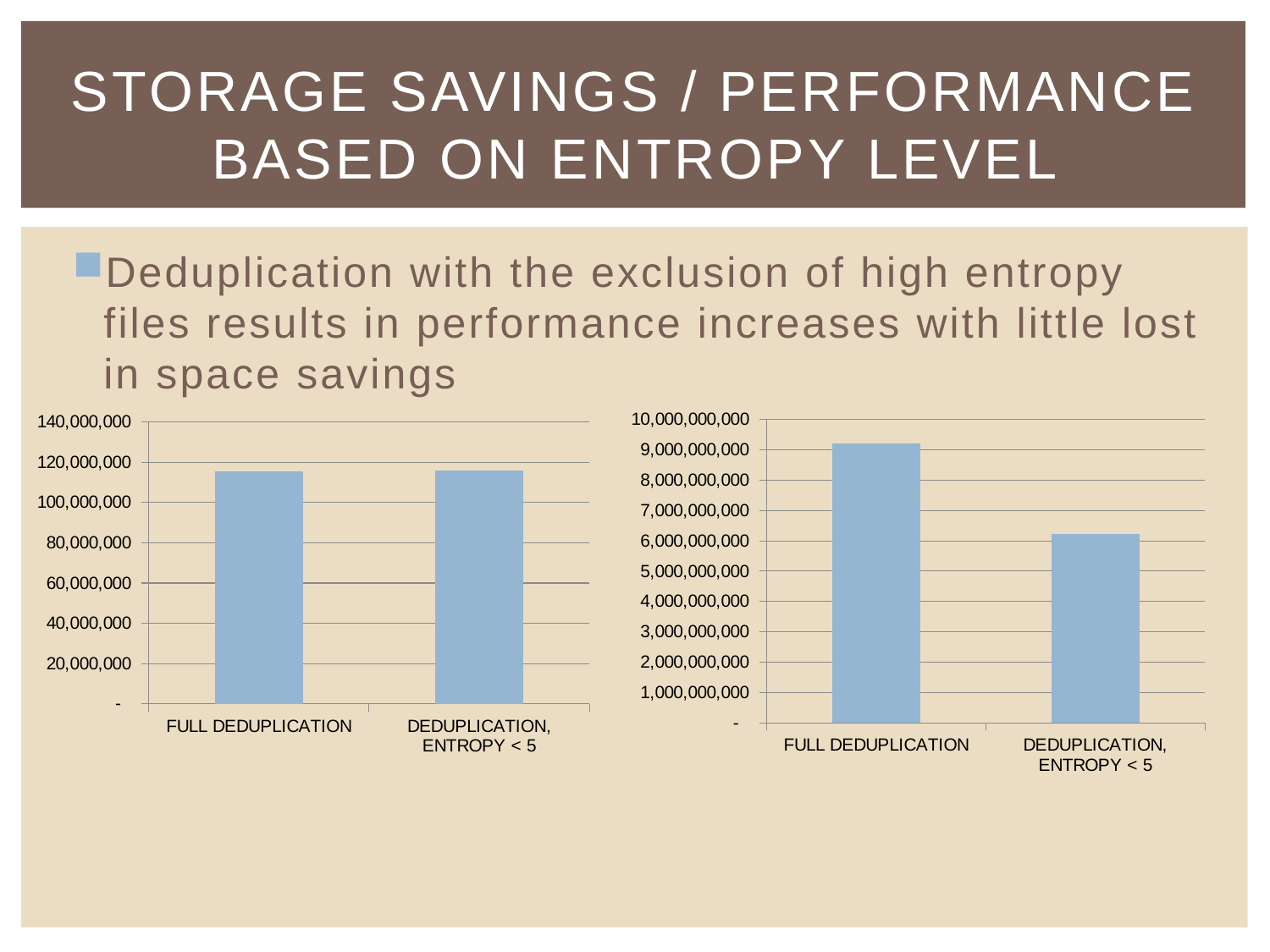

# Storage savings / performance based on entropy level
Deduplication with the exclusion of high entropy files results in performance increases with little lost in space savings

### Chart

| Category |  |
|---|---|
| FULL DEDUPLICATION | 115534700.0 |
| DEDUPLICATION, ENTROPY < 5 | 115953283.0 |

### Chart

| Category |  |
|---|---|
| FULL DEDUPLICATION | 9203113746.0 |
| DEDUPLICATION, ENTROPY < 5 | 6219864368.0 |